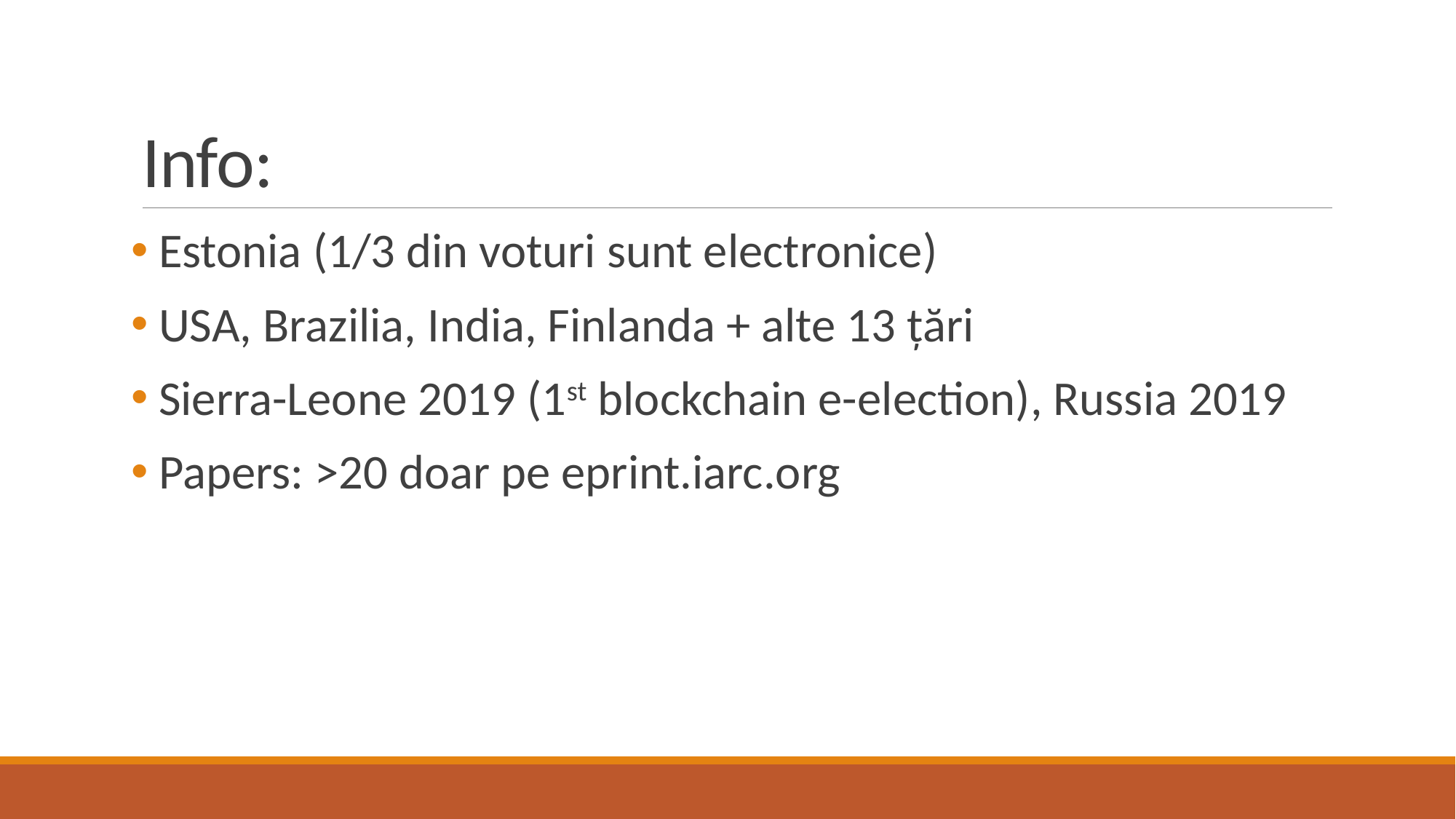

# Info:
 Estonia (1/3 din voturi sunt electronice)
 USA, Brazilia, India, Finlanda + alte 13 țări
 Sierra-Leone 2019 (1st blockchain e-election), Russia 2019
 Papers: >20 doar pe eprint.iarc.org